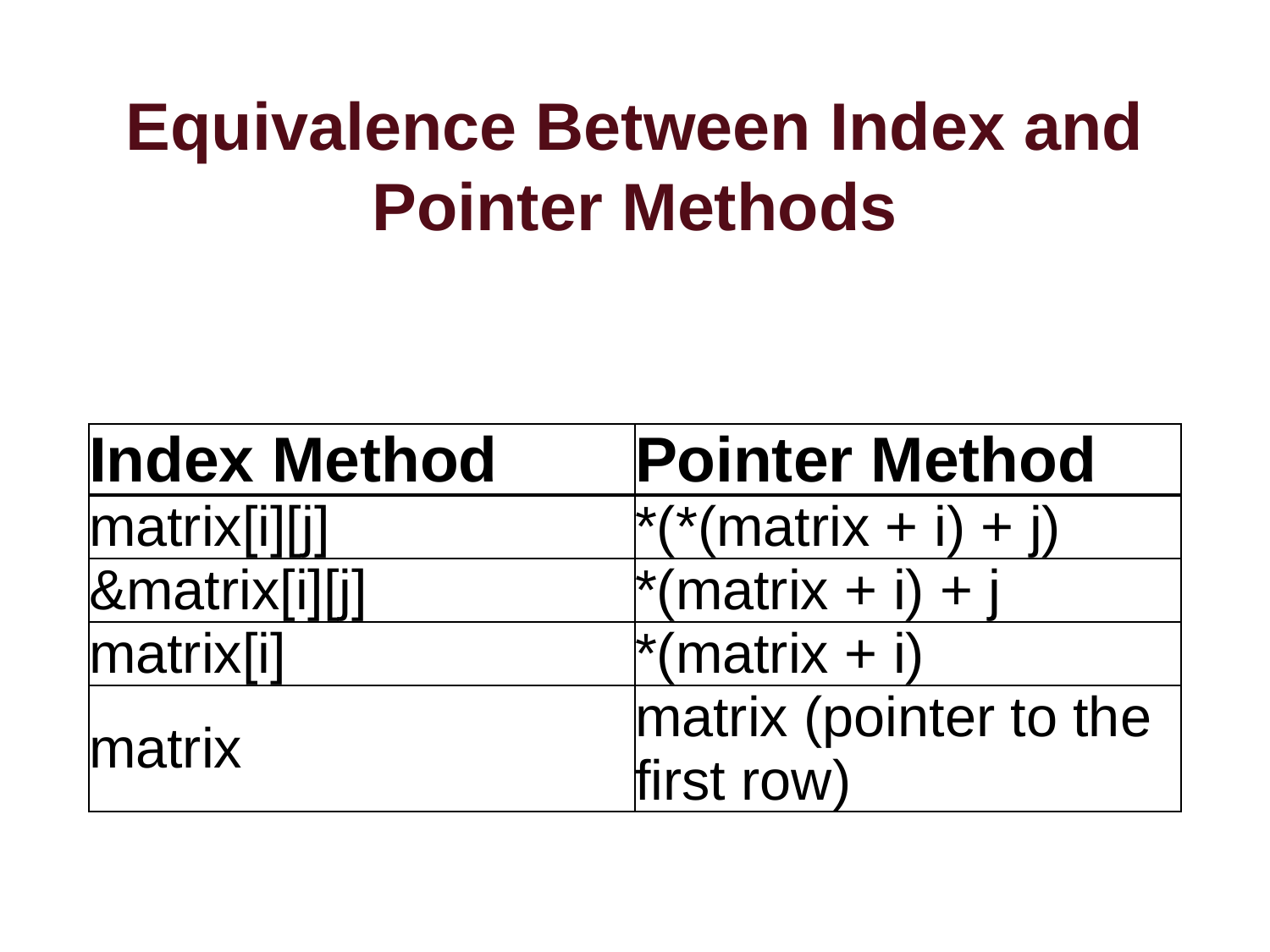

# Equivalence Between Index and Pointer Methods
| Index Method | Pointer Method |
| --- | --- |
| matrix[i][j] | \*(\*(matrix + i) + j) |
| &matrix[i][j] | \*(matrix + i) + j |
| matrix[i] | \*(matrix + i) |
| matrix | matrix (pointer to the first row) |